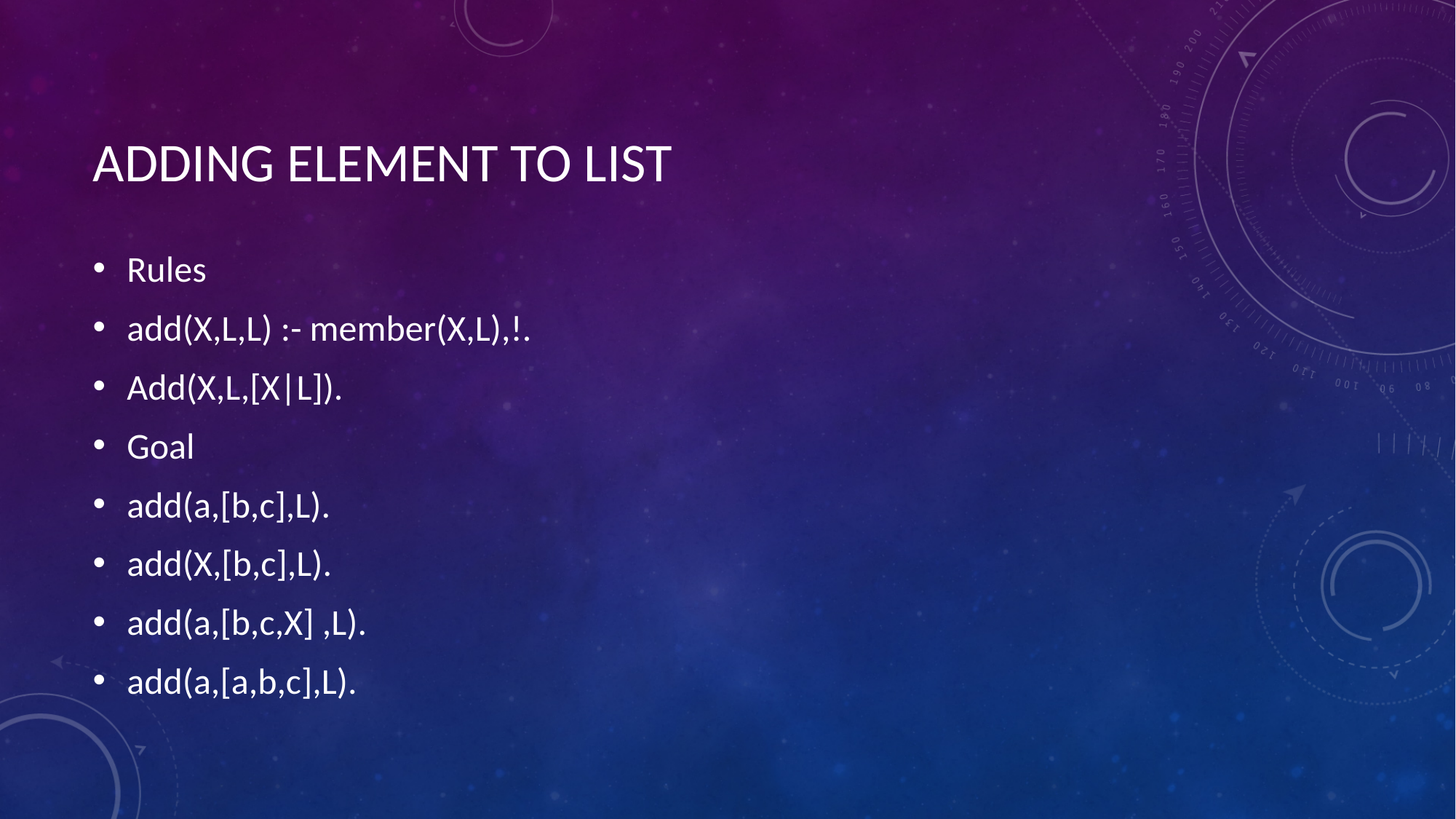

# Adding element to List
Rules
add(X,L,L) :- member(X,L),!.
Add(X,L,[X|L]).
Goal
add(a,[b,c],L).
add(X,[b,c],L).
add(a,[b,c,X] ,L).
add(a,[a,b,c],L).